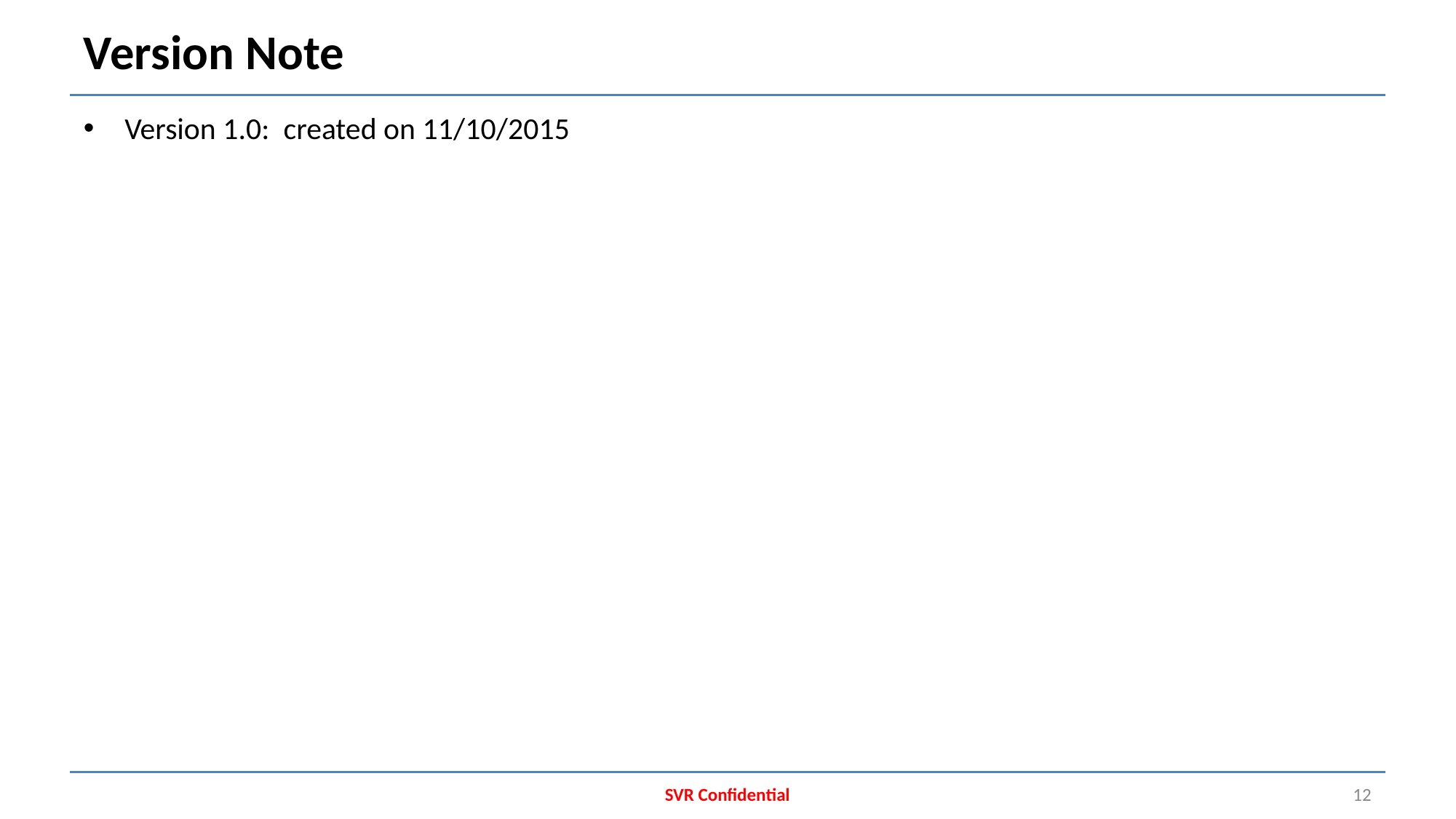

# Version Note
Version 1.0:  created on 11/10/2015
SVR Confidential
12